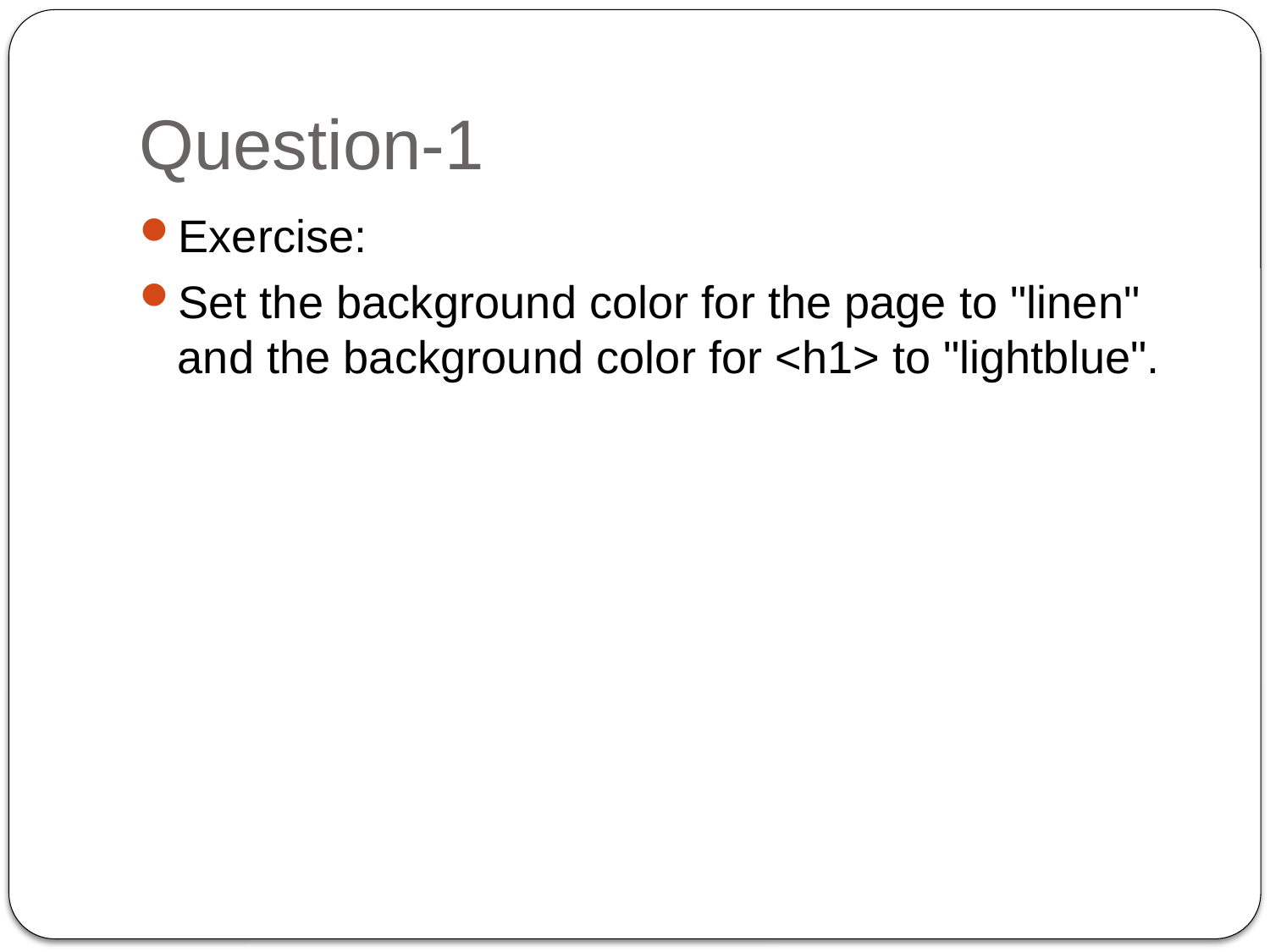

# Question-1
Exercise:
Set the background color for the page to "linen" and the background color for <h1> to "lightblue".